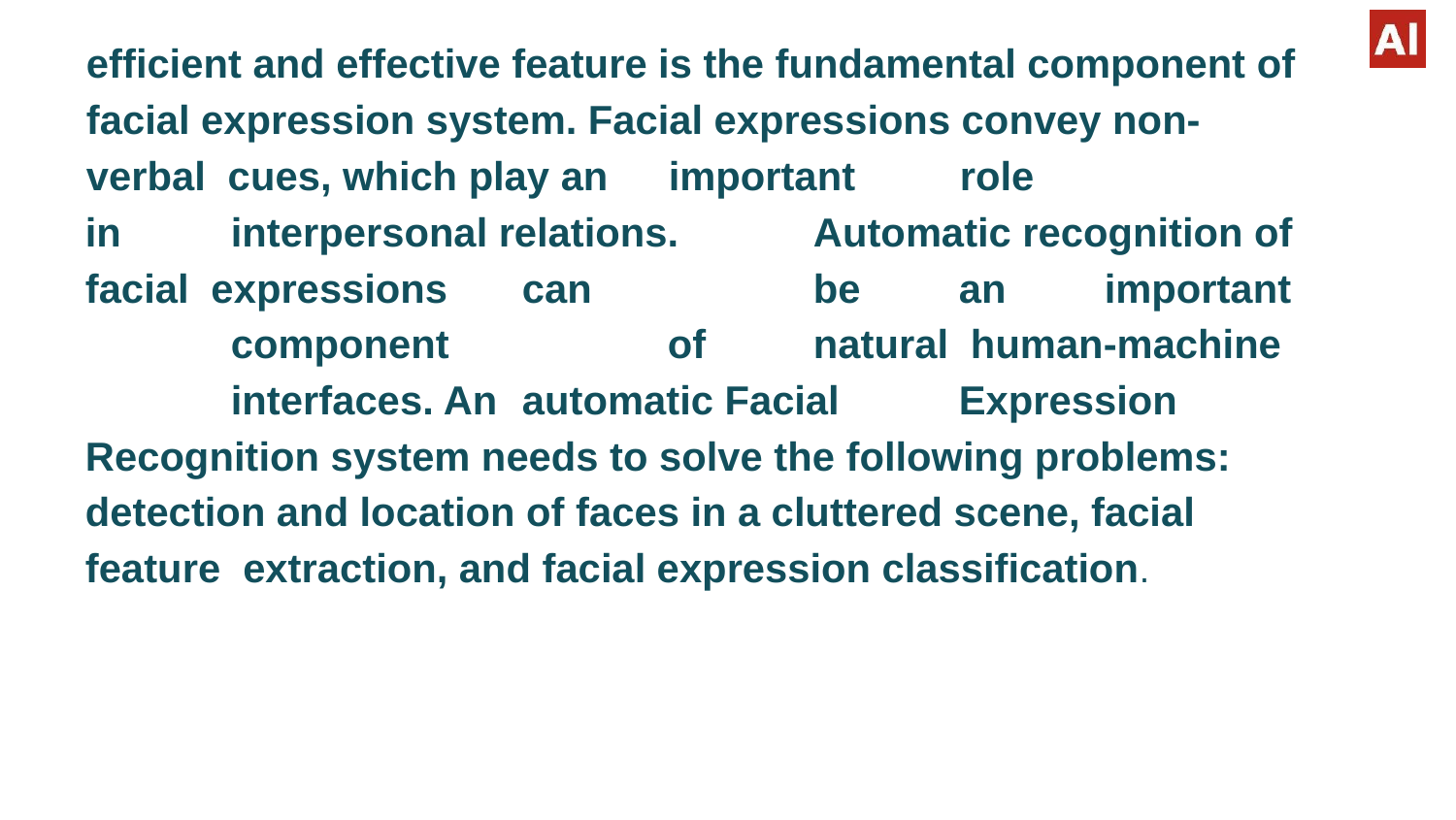

efficient and effective feature is the fundamental component of  facial expression system. Facial expressions convey non-verbal  cues, which play an	important	role
in	interpersonal relations.	Automatic recognition of facial  expressions	can		be	an	important	component		of	natural  human-machine	interfaces. An	automatic Facial	Expression  Recognition system needs to solve the following problems:  detection and location of faces in a cluttered scene, facial feature  extraction, and facial expression classification.